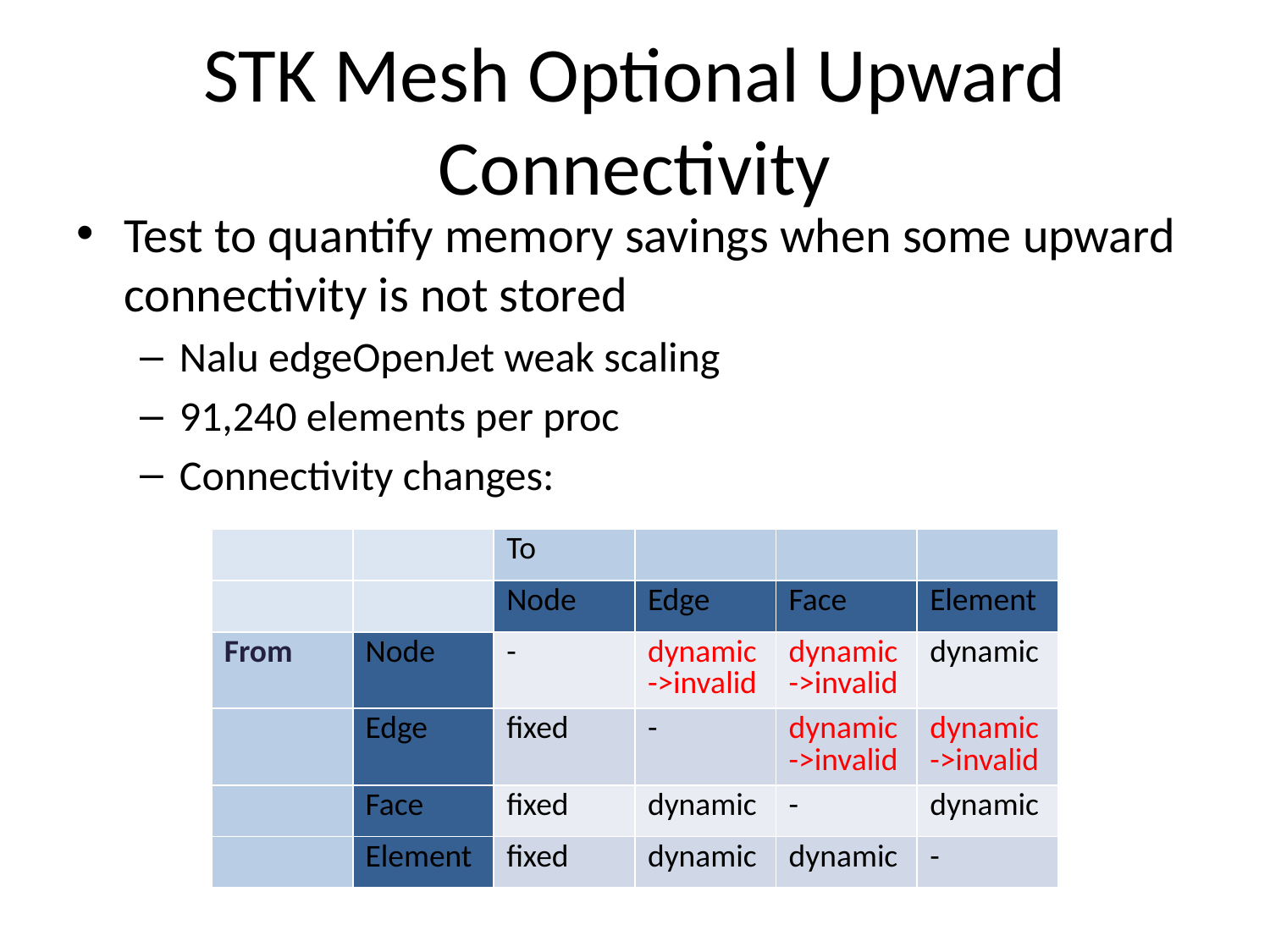

# STK Mesh Optional Upward Connectivity
Test to quantify memory savings when some upward connectivity is not stored
Nalu edgeOpenJet weak scaling
91,240 elements per proc
Connectivity changes:
|  |  | To |  |  |  |
| --- | --- | --- | --- | --- | --- |
|  |  | Node | Edge | Face | Element |
| From | Node | - | dynamic->invalid | dynamic->invalid | dynamic |
|  | Edge | fixed | - | dynamic ->invalid | dynamic->invalid |
|  | Face | fixed | dynamic | - | dynamic |
|  | Element | fixed | dynamic | dynamic | - |